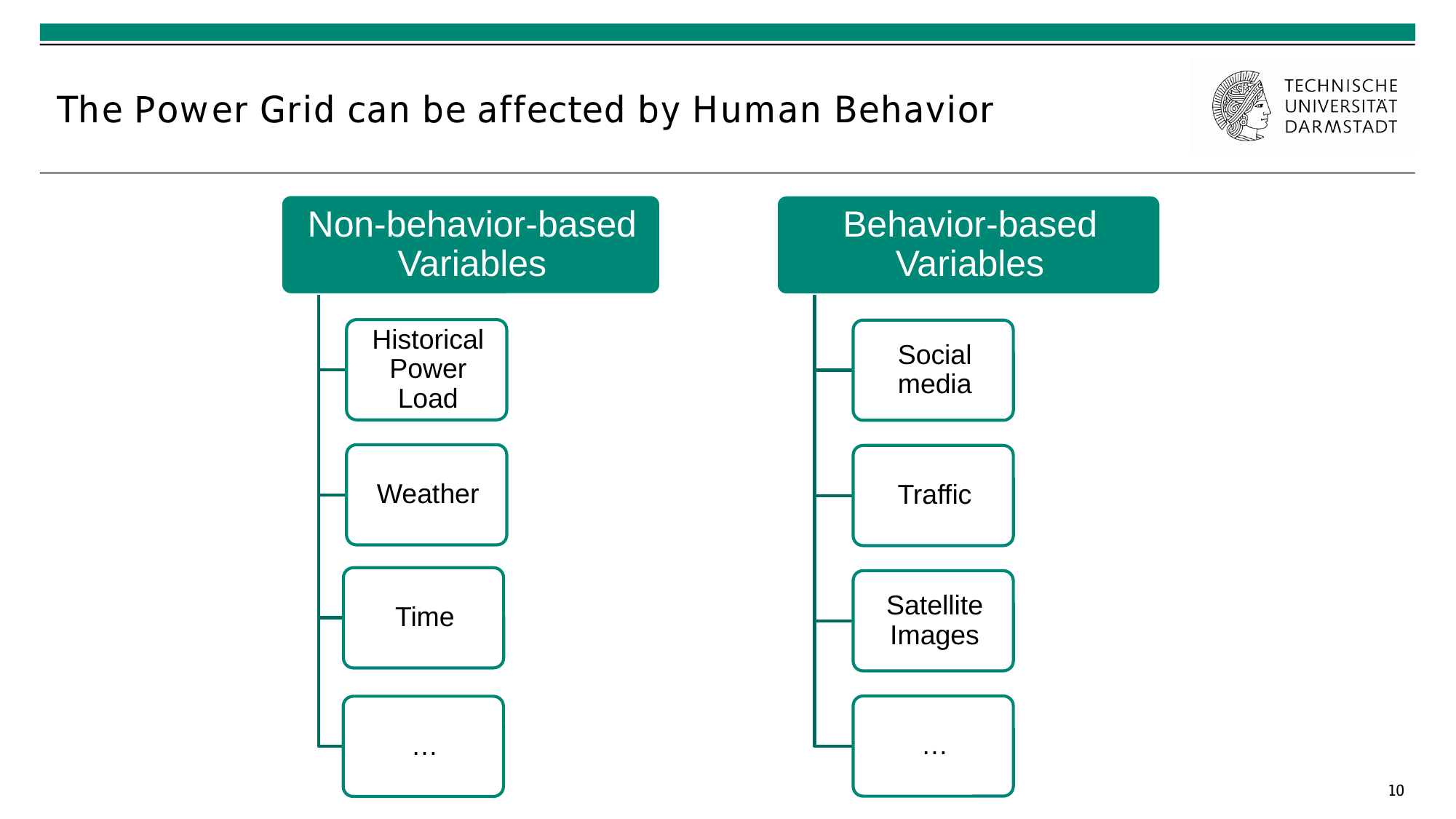

# The Power Grid can be affected by Human Behavior
Non-behavior-based Variables
Historical Power Load
Weather
Time
…
Behavior-based Variables
Social media
Traffic
Satellite Images
…